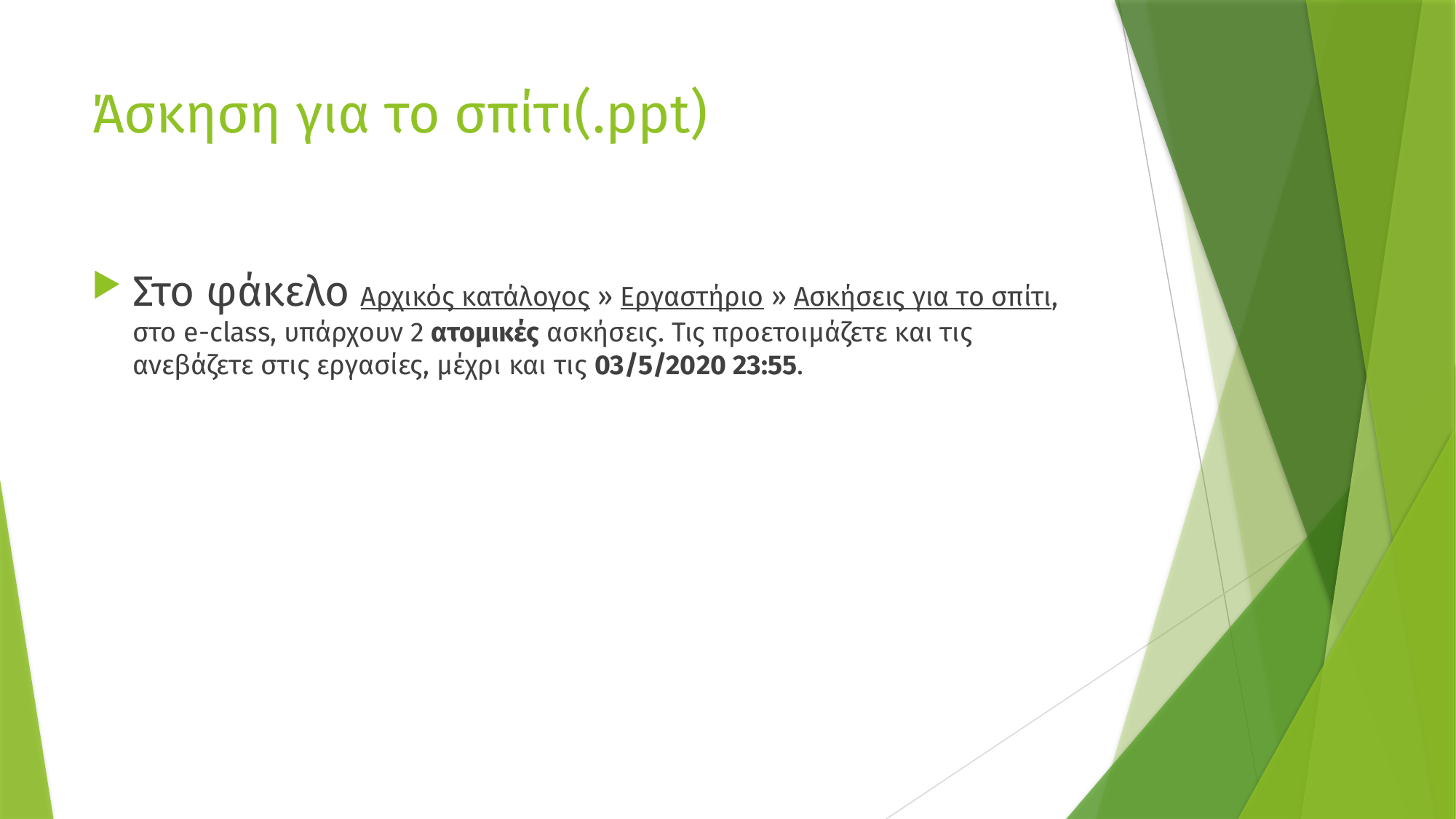

# Άσκηση για το σπίτι(.ppt)
Στο φάκελο Αρχικός κατάλογος » Εργαστήριο » Ασκήσεις για το σπίτι, στο e-class, υπάρχουν 2 ατομικές ασκήσεις. Τις προετοιμάζετε και τις ανεβάζετε στις εργασίες, μέχρι και τις 03/5/2020 23:55.